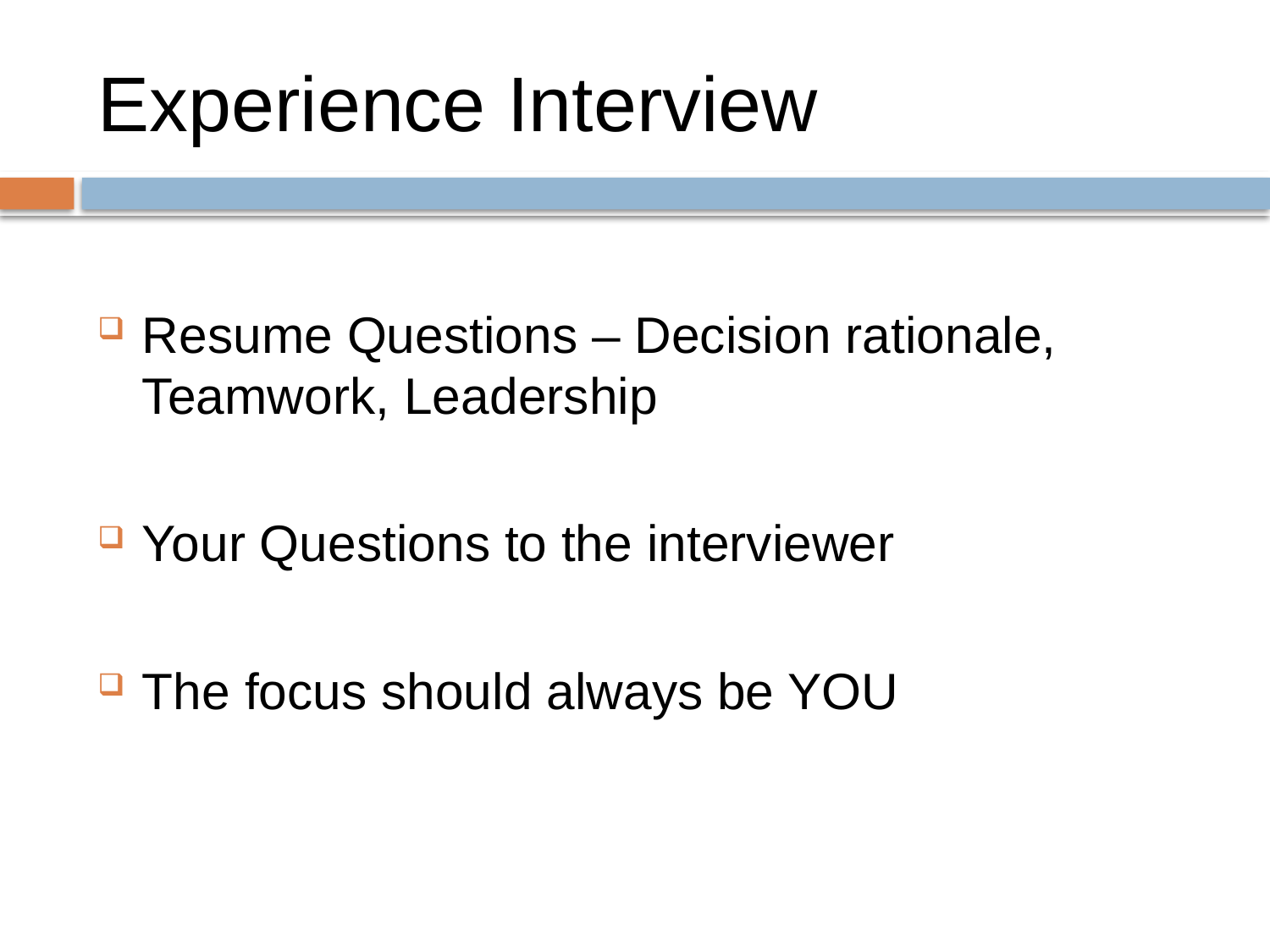

# Experience Interview

Resume Questions – Decision rationale, Teamwork, Leadership

Your Questions to the interviewer

The focus should always be YOU